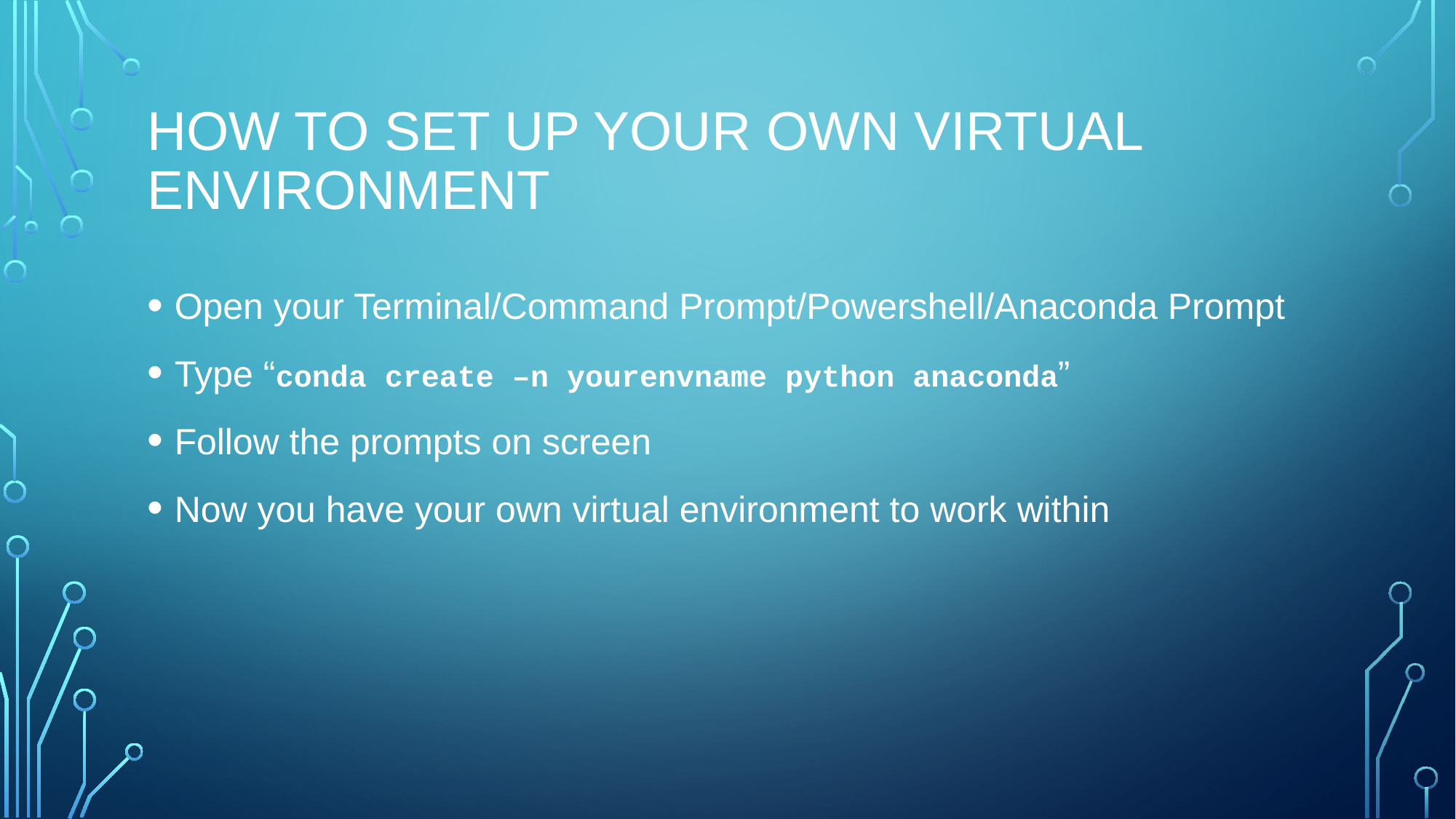

# How to set up your own virtual environment
Open your Terminal/Command Prompt/Powershell/Anaconda Prompt
Type “conda create –n yourenvname python anaconda”
Follow the prompts on screen
Now you have your own virtual environment to work within